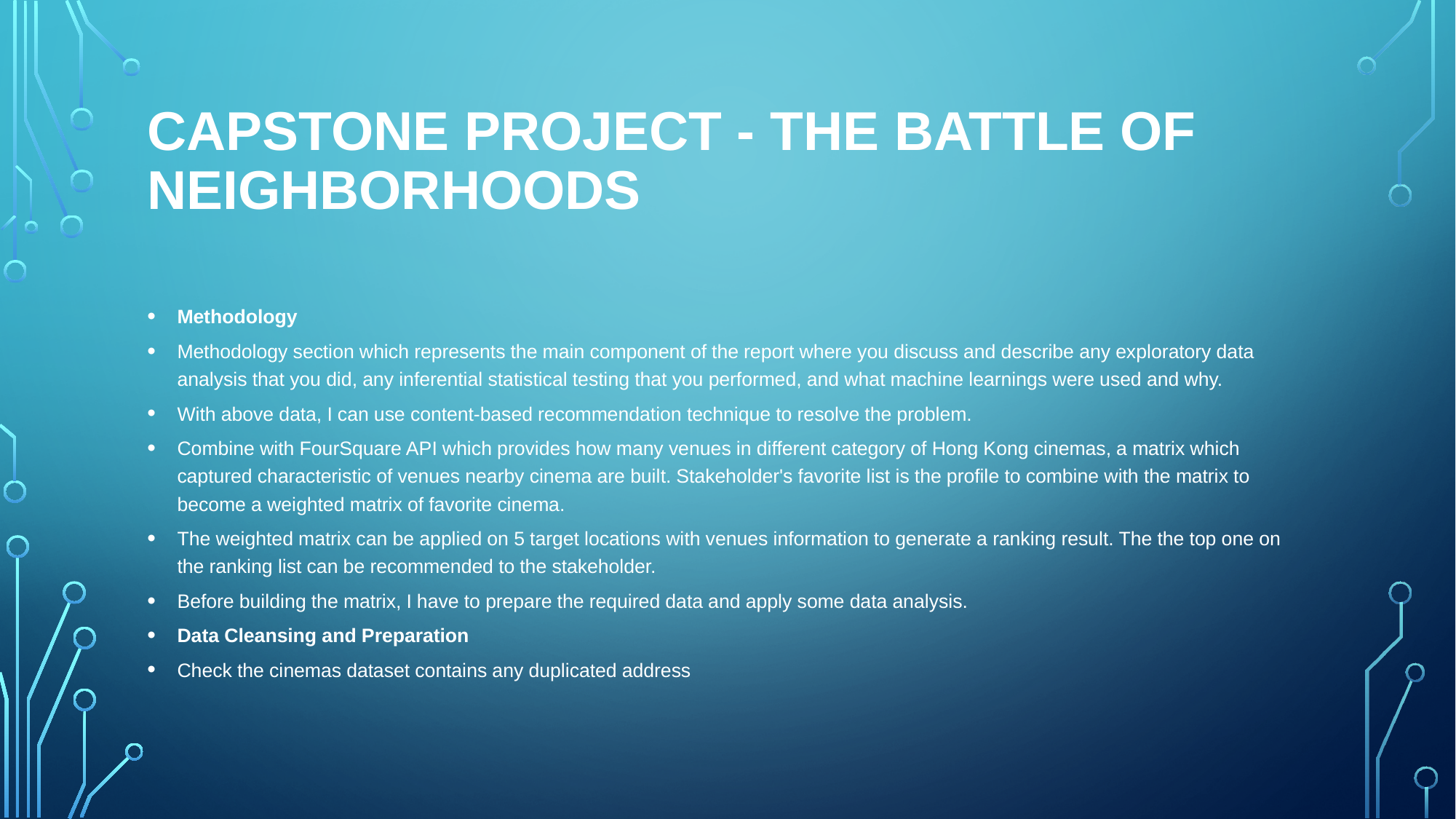

# Capstone Project - The Battle of Neighborhoods

Methodology
Methodology section which represents the main component of the report where you discuss and describe any exploratory data analysis that you did, any inferential statistical testing that you performed, and what machine learnings were used and why.
With above data, I can use content-based recommendation technique to resolve the problem.
Combine with FourSquare API which provides how many venues in different category of Hong Kong cinemas, a matrix which captured characteristic of venues nearby cinema are built. Stakeholder's favorite list is the profile to combine with the matrix to become a weighted matrix of favorite cinema.
The weighted matrix can be applied on 5 target locations with venues information to generate a ranking result. The the top one on the ranking list can be recommended to the stakeholder.
Before building the matrix, I have to prepare the required data and apply some data analysis.
Data Cleansing and Preparation
Check the cinemas dataset contains any duplicated address